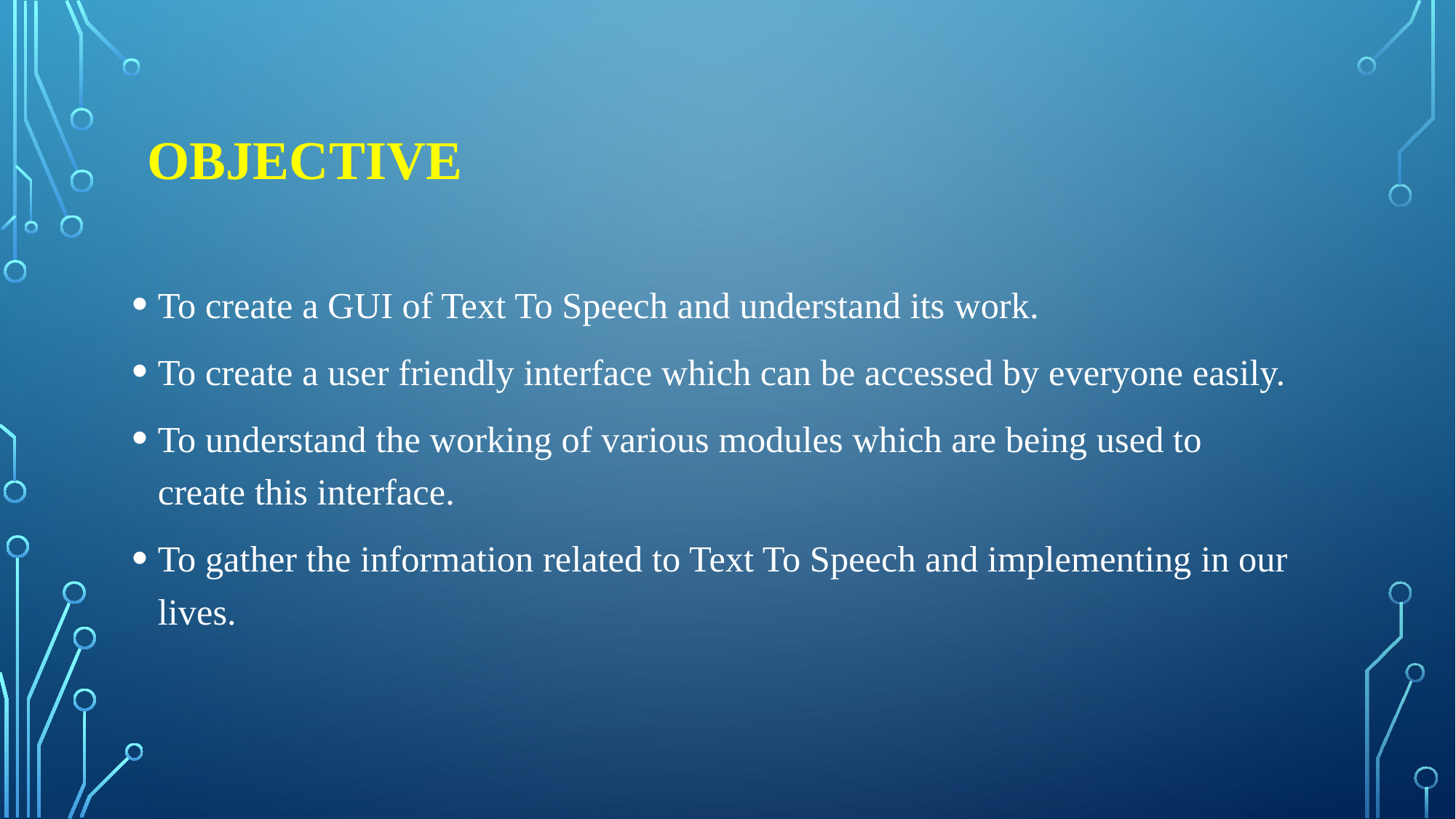

# objective
To create a GUI of Text To Speech and understand its work.
To create a user friendly interface which can be accessed by everyone easily.
To understand the working of various modules which are being used to create this interface.
To gather the information related to Text To Speech and implementing in our lives.